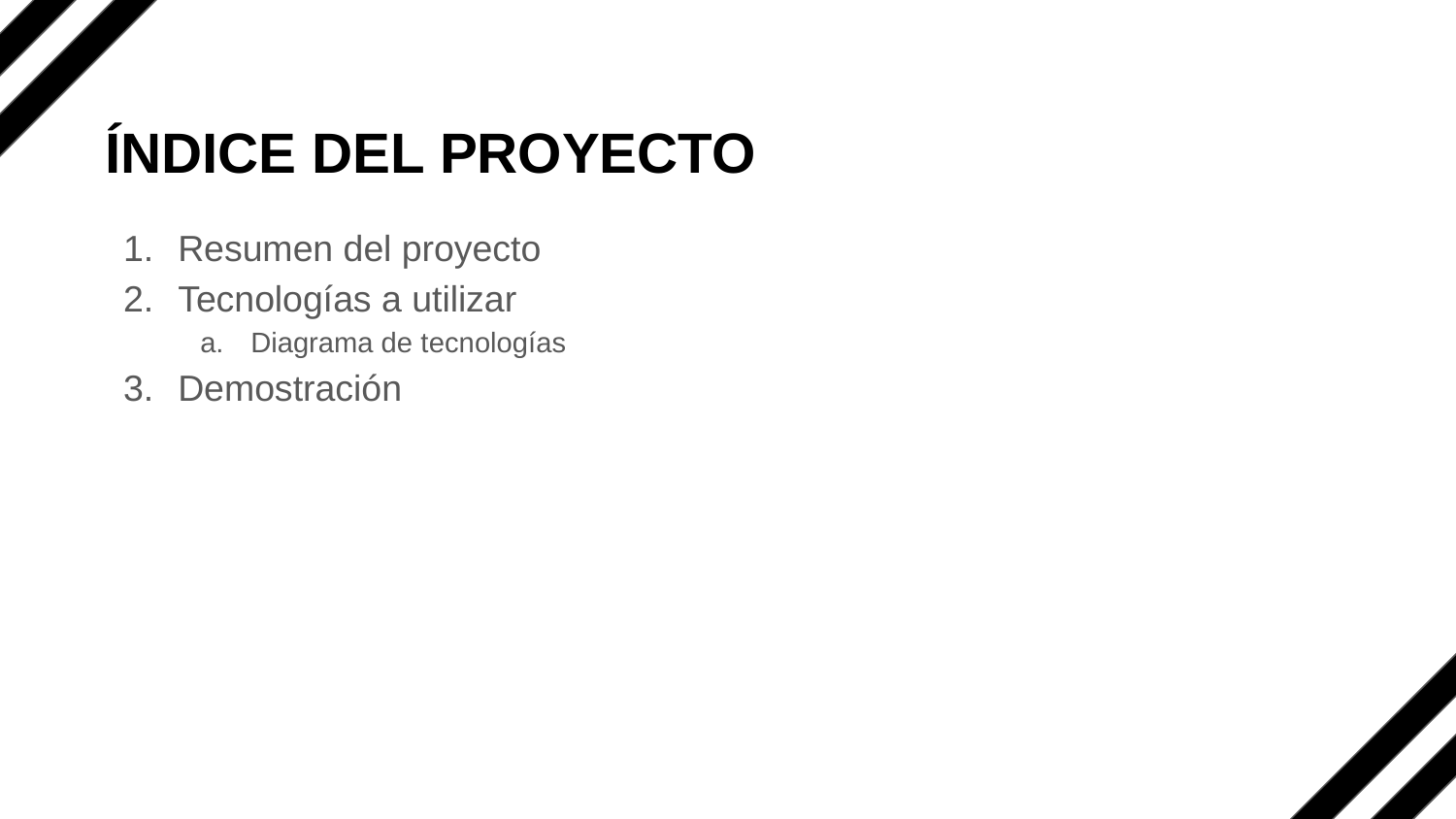

ÍNDICE DEL PROYECTO
Resumen del proyecto
Tecnologías a utilizar
Diagrama de tecnologías
Demostración